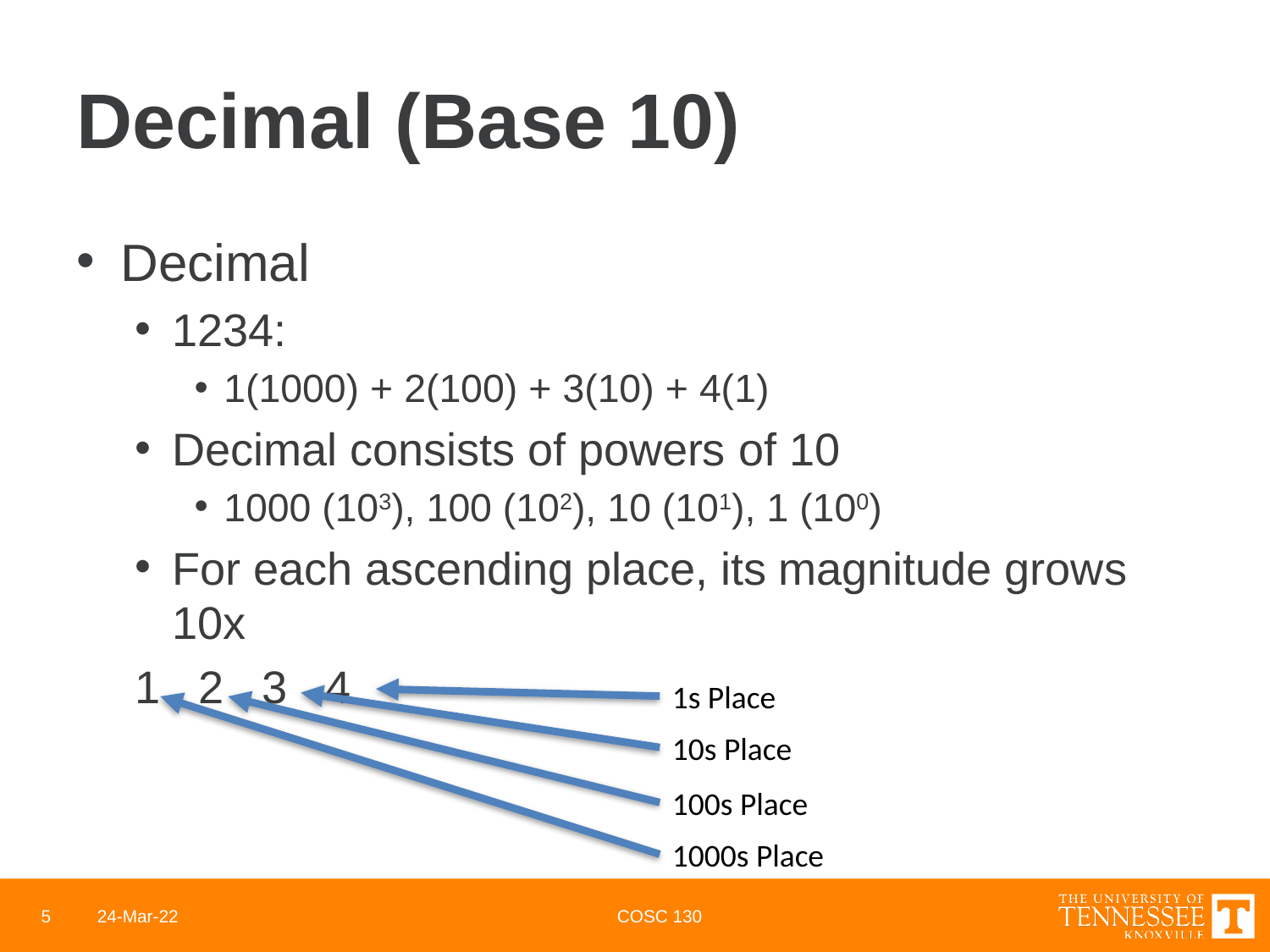

# Decimal (Base 10)
Decimal
1234:
1(1000) + 2(100) + 3(10) + 4(1)
Decimal consists of powers of 10
1000 (103), 100 (102), 10 (101), 1 (100)
For each ascending place, its magnitude grows 10x
1   2   3   4

1s Place
10s Place
100s Place
1000s Place
5
24-Mar-22
COSC 130